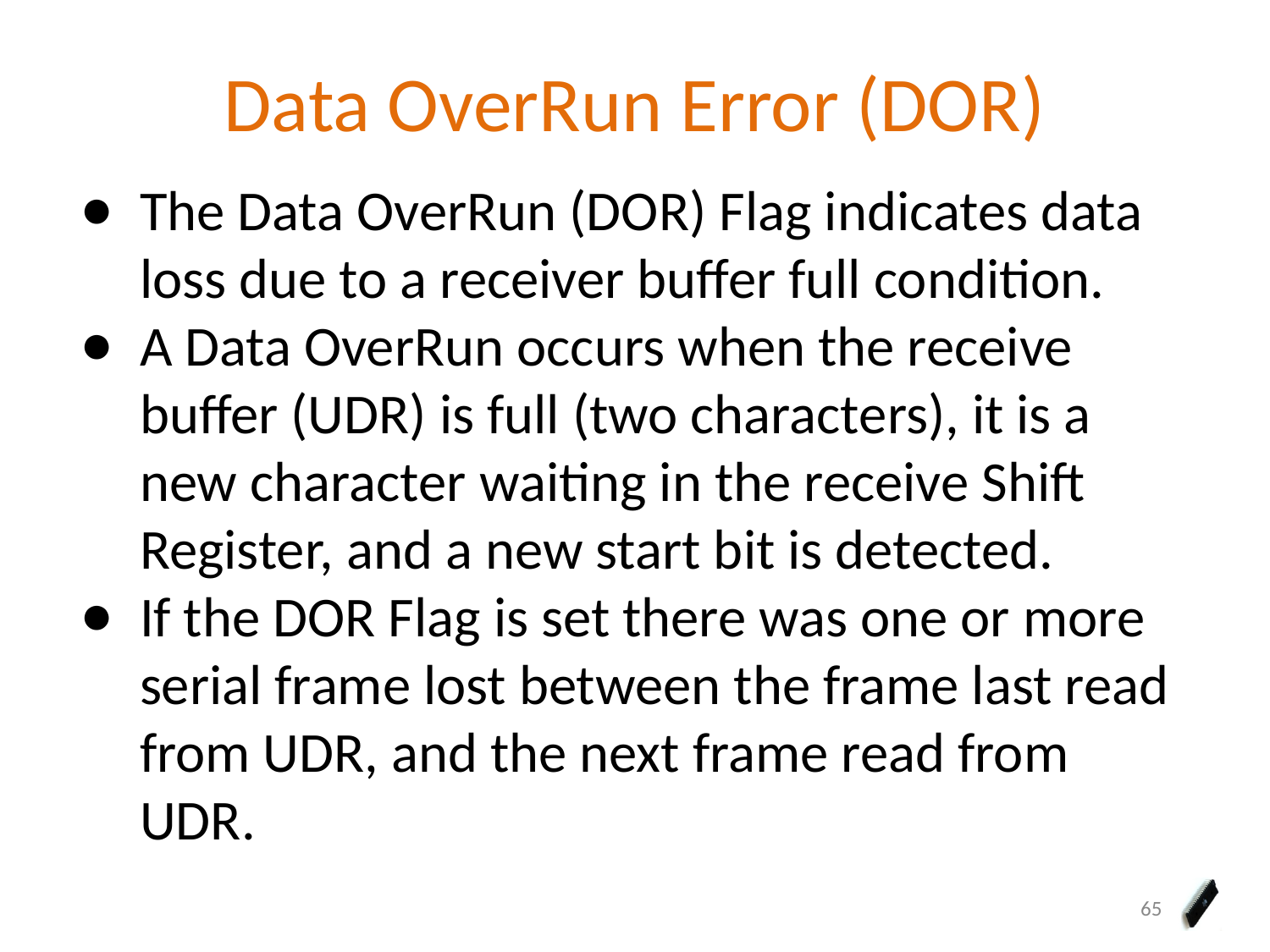

# Data OverRun Error (DOR)
The Data OverRun (DOR) Flag indicates data loss due to a receiver buffer full condition.
A Data OverRun occurs when the receive buffer (UDR) is full (two characters), it is a new character waiting in the receive Shift Register, and a new start bit is detected.
If the DOR Flag is set there was one or more serial frame lost between the frame last read from UDR, and the next frame read from UDR.

65